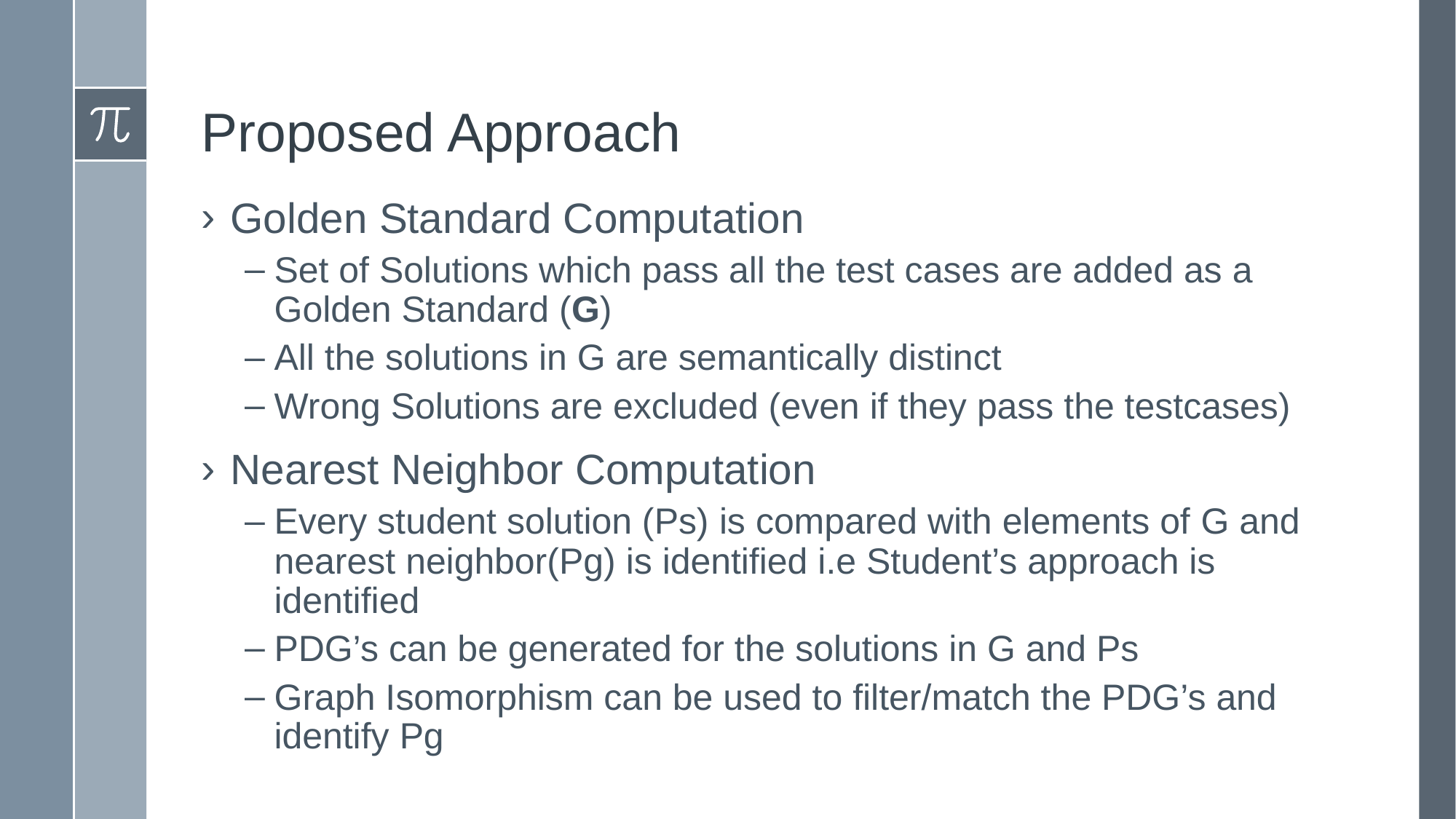

# Proposed Approach
Golden Standard Computation
Set of Solutions which pass all the test cases are added as a Golden Standard (G)
All the solutions in G are semantically distinct
Wrong Solutions are excluded (even if they pass the testcases)
Nearest Neighbor Computation
Every student solution (Ps) is compared with elements of G and nearest neighbor(Pg) is identified i.e Student’s approach is identified
PDG’s can be generated for the solutions in G and Ps
Graph Isomorphism can be used to filter/match the PDG’s and identify Pg